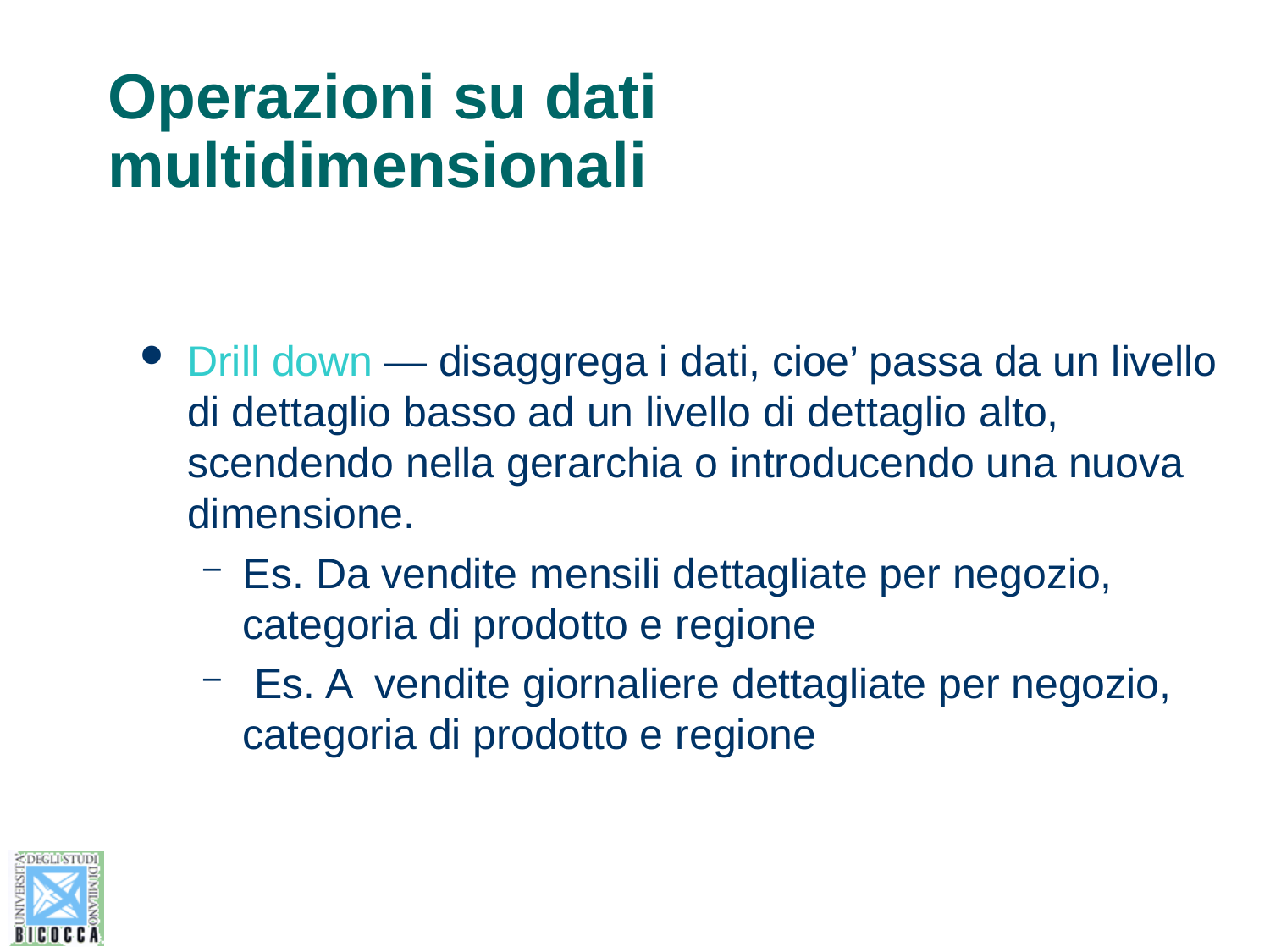

# Operazioni su dati multidimensionali
Drill down — disaggrega i dati, cioe’ passa da un livello di dettaglio basso ad un livello di dettaglio alto, scendendo nella gerarchia o introducendo una nuova dimensione.
Es. Da vendite mensili dettagliate per negozio, categoria di prodotto e regione
 Es. A  vendite giornaliere dettagliate per negozio, categoria di prodotto e regione